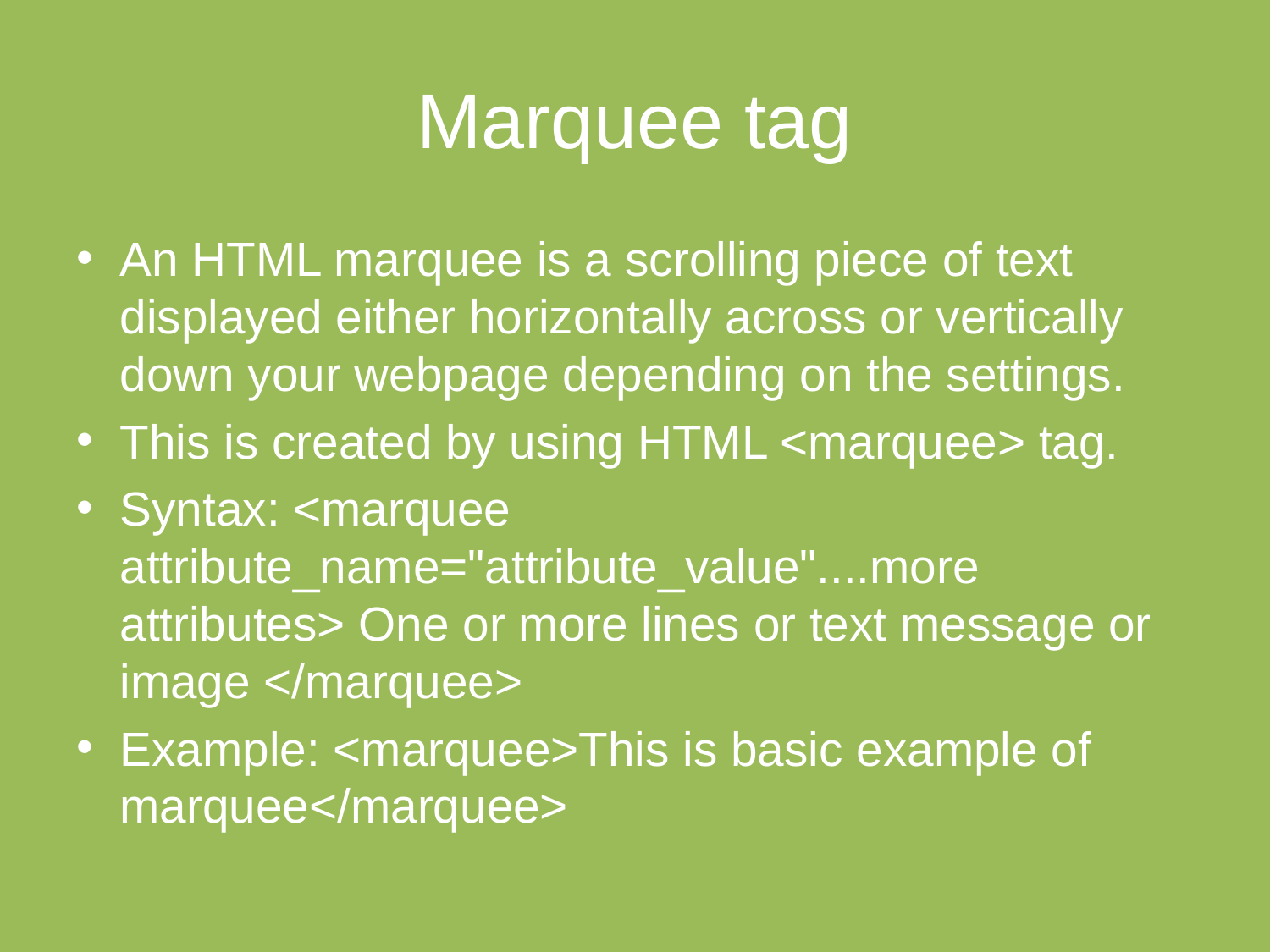

# Marquee tag
An HTML marquee is a scrolling piece of text displayed either horizontally across or vertically down your webpage depending on the settings.
This is created by using HTML <marquee> tag.
Syntax: <marquee attribute_name="attribute_value"....more attributes> One or more lines or text message or image </marquee>
Example: <marquee>This is basic example of marquee</marquee>